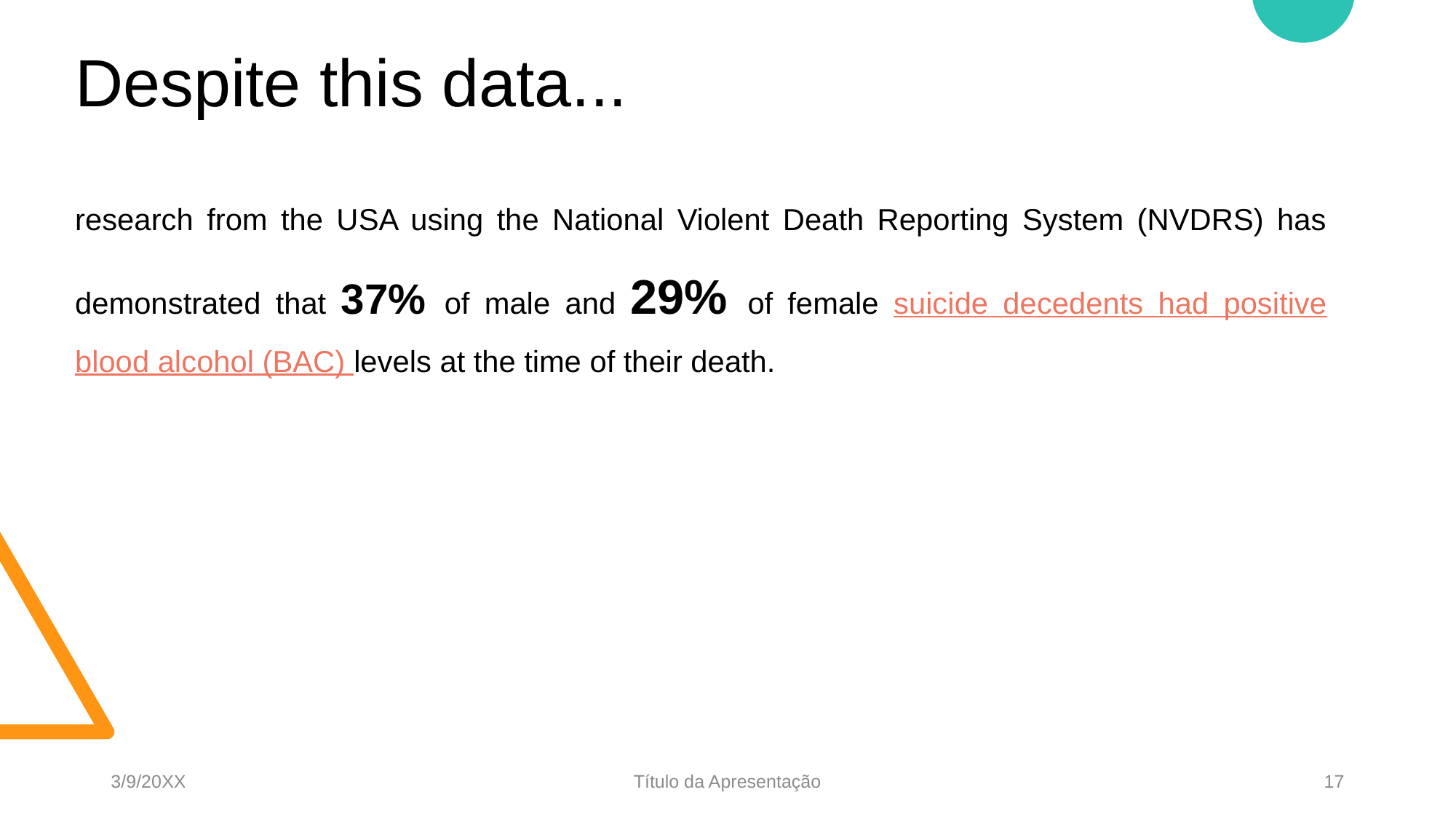

Despite this data...

research from the USA using the National Violent Death Reporting System (NVDRS) has demonstrated that 37% of male and 29% of female suicide decedents had positive blood alcohol (BAC) levels at the time of their death.
3/9/20XX
Título da Apresentação
17